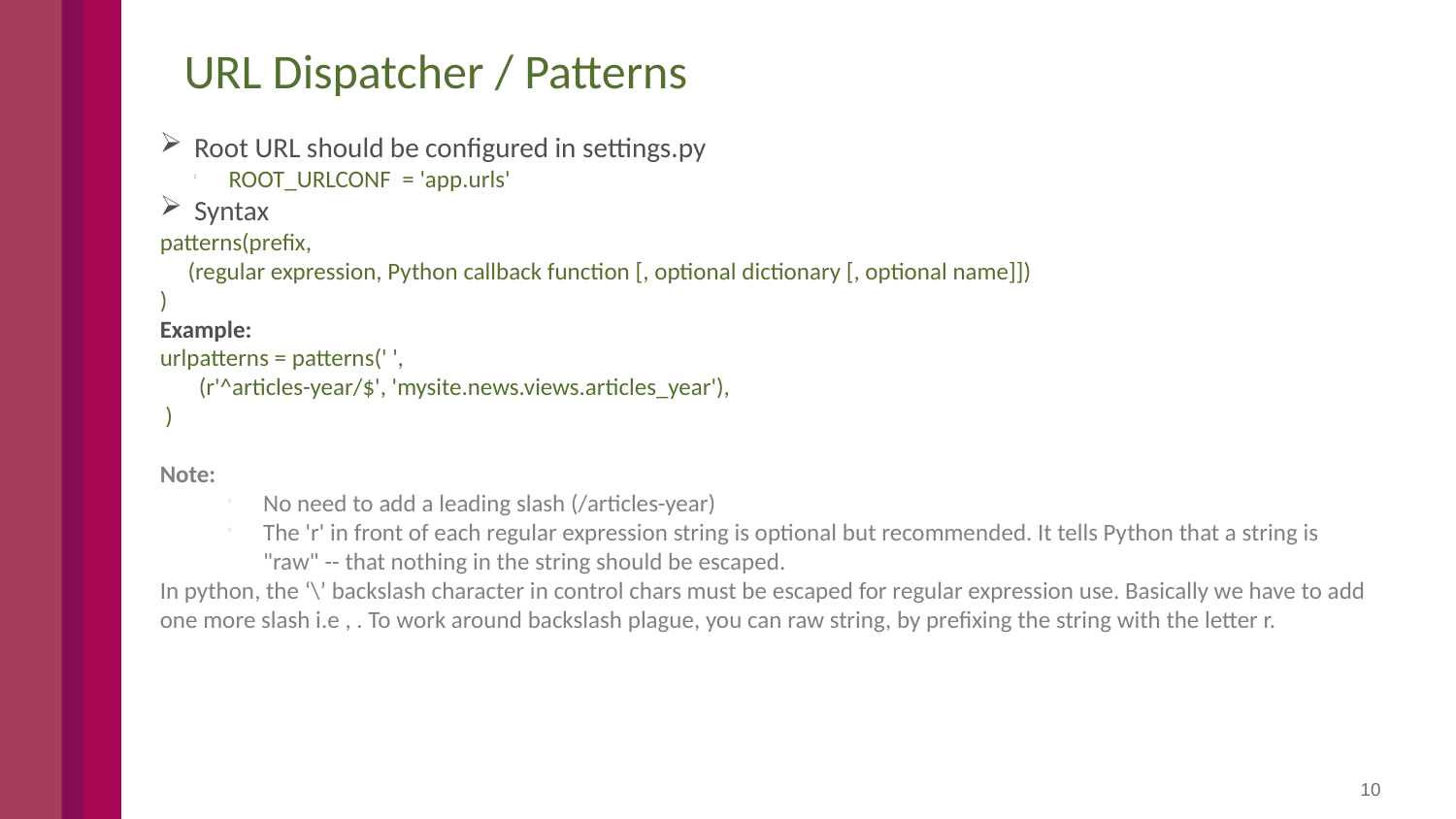

URL Dispatcher / Patterns
Root URL should be configured in settings.py
ROOT_URLCONF  = 'app.urls'
Syntax
patterns(prefix,
     (regular expression, Python callback function [, optional dictionary [, optional name]])
)
Example:
urlpatterns = patterns(' ',
       (r'^articles-year/$', 'mysite.news.views.articles_year'),
 )

Note:
No need to add a leading slash (/articles-year)
The 'r' in front of each regular expression string is optional but recommended. It tells Python that a string is "raw" -- that nothing in the string should be escaped.
In python, the ‘\’ backslash character in control chars must be escaped for regular expression use. Basically we have to add one more slash i.e , . To work around backslash plague, you can raw string, by prefixing the string with the letter r.

10